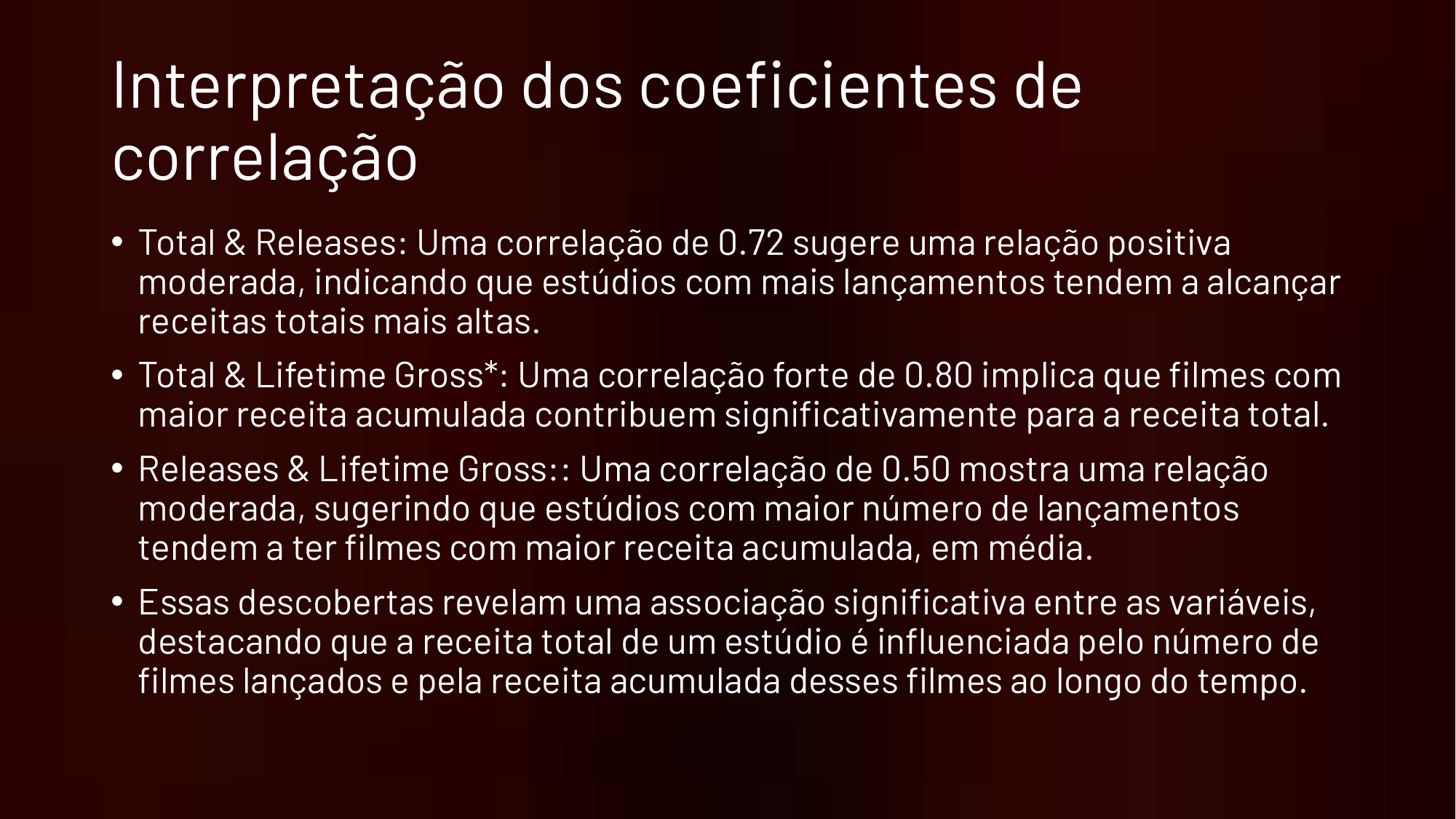

# Interpretação dos coeficientes de correlação
Total & Releases: Uma correlação de 0.72 sugere uma relação positiva moderada, indicando que estúdios com mais lançamentos tendem a alcançar receitas totais mais altas.
Total & Lifetime Gross*: Uma correlação forte de 0.80 implica que filmes com maior receita acumulada contribuem significativamente para a receita total.
Releases & Lifetime Gross:: Uma correlação de 0.50 mostra uma relação moderada, sugerindo que estúdios com maior número de lançamentos tendem a ter filmes com maior receita acumulada, em média.
Essas descobertas revelam uma associação significativa entre as variáveis, destacando que a receita total de um estúdio é influenciada pelo número de filmes lançados e pela receita acumulada desses filmes ao longo do tempo.